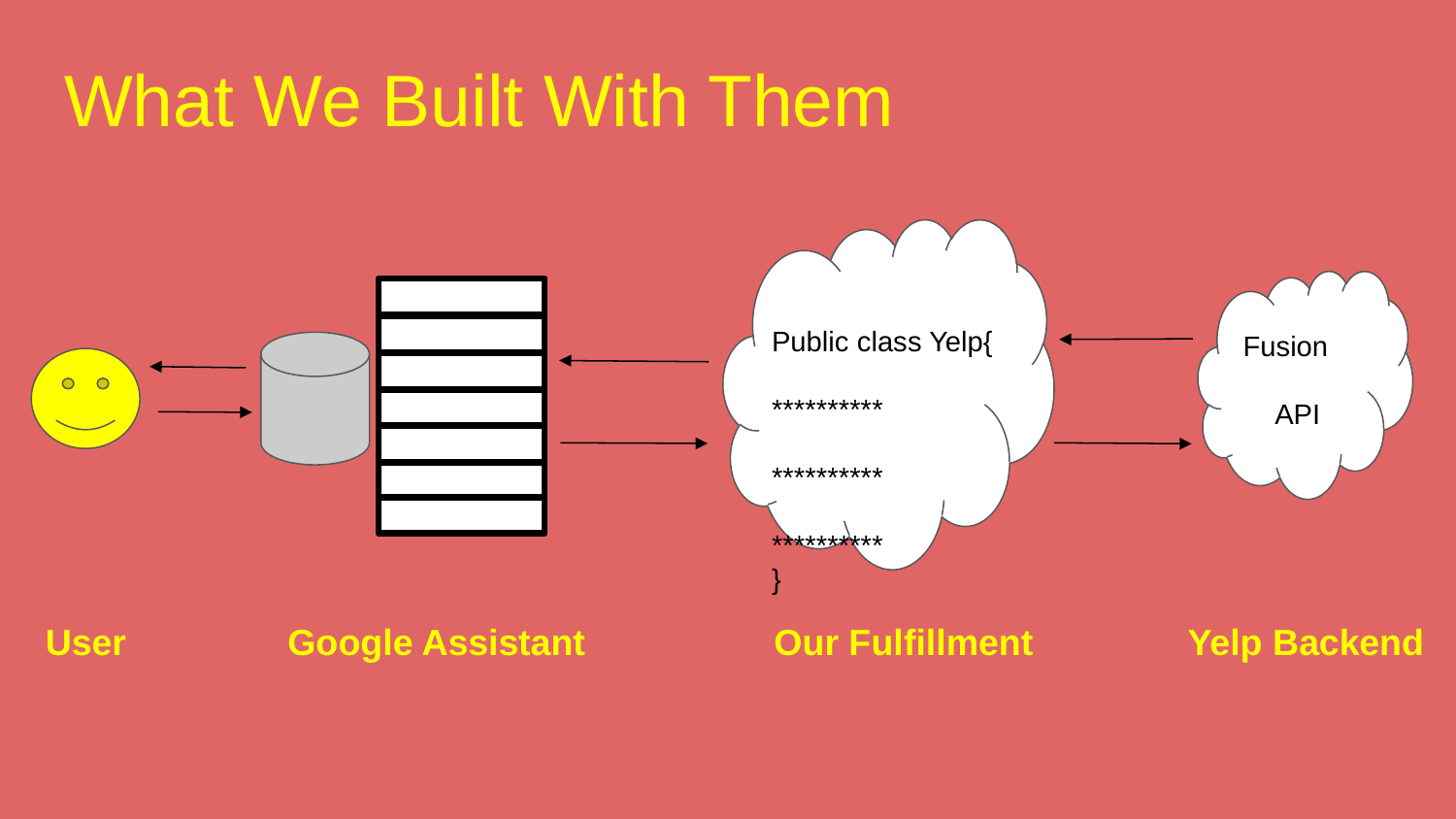

# What We Built With Them

Fusion
API

Public class Yelp{
	**********
	**********
	**********
}

User
Our Fulfillment
Yelp Backend
Google Assistant